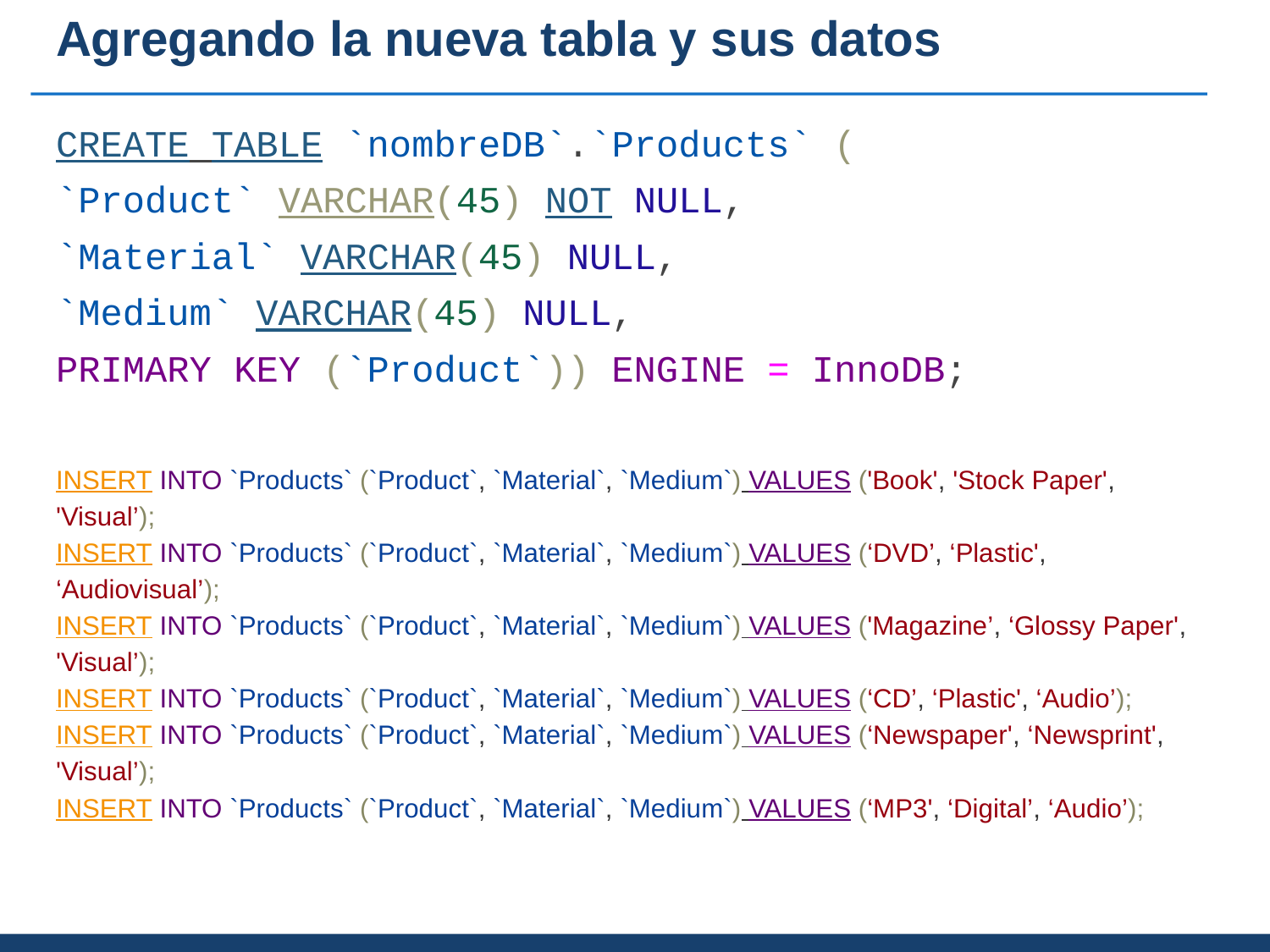

# Agregando la nueva tabla y sus datos
CREATE TABLE `nombreDB`.`Products` (
`Product` VARCHAR(45) NOT NULL,
`Material` VARCHAR(45) NULL,
`Medium` VARCHAR(45) NULL,
PRIMARY KEY (`Product`)) ENGINE = InnoDB;

INSERT INTO `Products` (`Product`, `Material`, `Medium`) VALUES ('Book', 'Stock Paper', 'Visual’);
INSERT INTO `Products` (`Product`, `Material`, `Medium`) VALUES (‘DVD’, ‘Plastic', ‘Audiovisual’);
INSERT INTO `Products` (`Product`, `Material`, `Medium`) VALUES ('Magazine’, ‘Glossy Paper', 'Visual’);
INSERT INTO `Products` (`Product`, `Material`, `Medium`) VALUES (‘CD’, ‘Plastic', ‘Audio’);
INSERT INTO `Products` (`Product`, `Material`, `Medium`) VALUES (‘Newspaper', ‘Newsprint', 'Visual’);
INSERT INTO `Products` (`Product`, `Material`, `Medium`) VALUES (‘MP3', ‘Digital’, ‘Audio’);